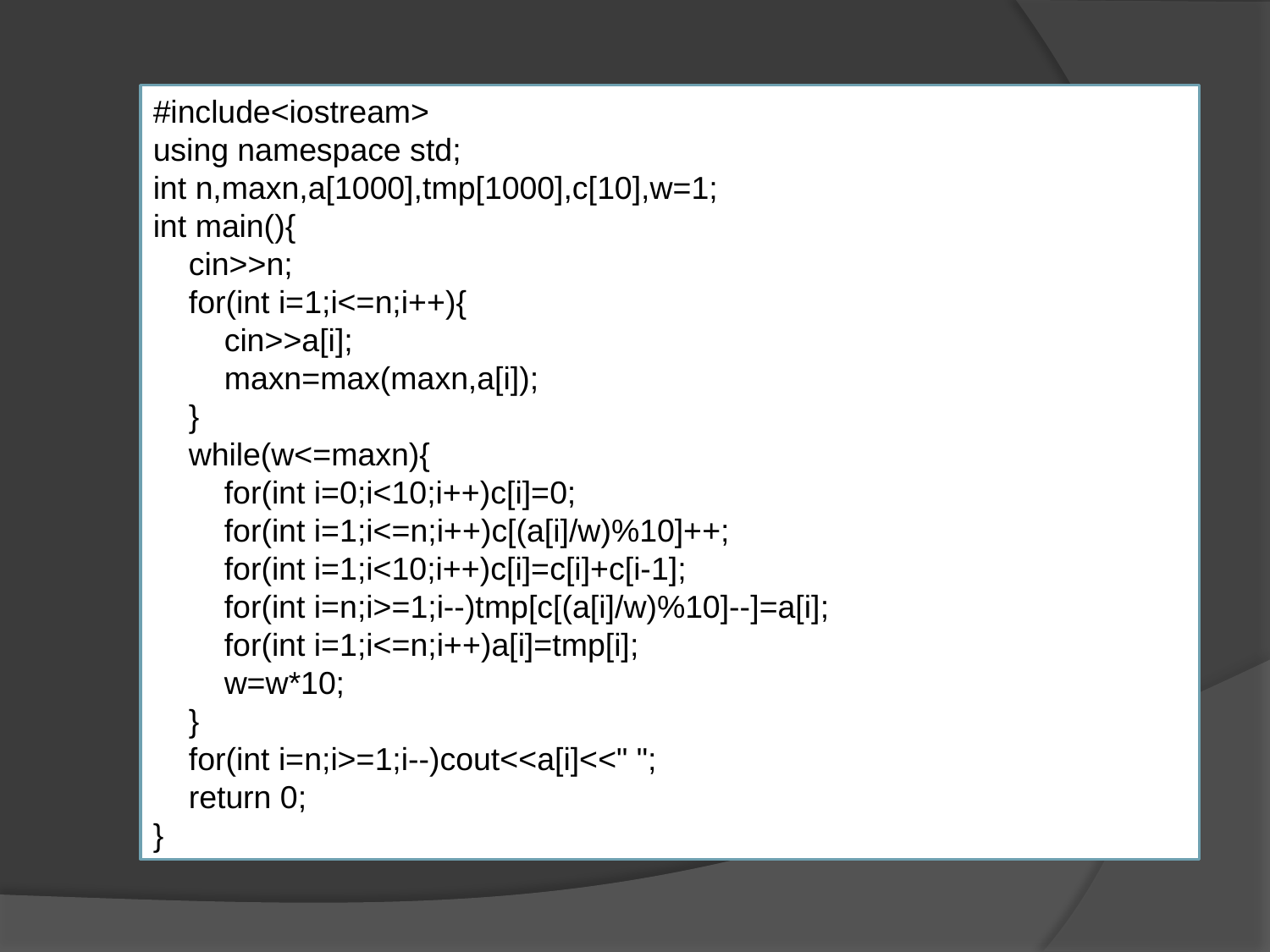

#include<iostream>
using namespace std;
int n,maxn,a[1000],tmp[1000],c[10],w=1;
int main(){
    cin>>n;
    for(int i=1;i<=n;i++){
        cin>>a[i];
        maxn=max(maxn,a[i]);
    }
    while(w<=maxn){
        for(int i=0;i<10;i++)c[i]=0;
        for(int i=1;i<=n;i++)c[(a[i]/w)%10]++;
        for(int i=1;i<10;i++)c[i]=c[i]+c[i-1];
        for(int i=n;i>=1;i--)tmp[c[(a[i]/w)%10]--]=a[i];
        for(int i=1;i<=n;i++)a[i]=tmp[i];
        w=w*10;
    }
    for(int i=n;i>=1;i--)cout<<a[i]<<" ";
    return 0;
}